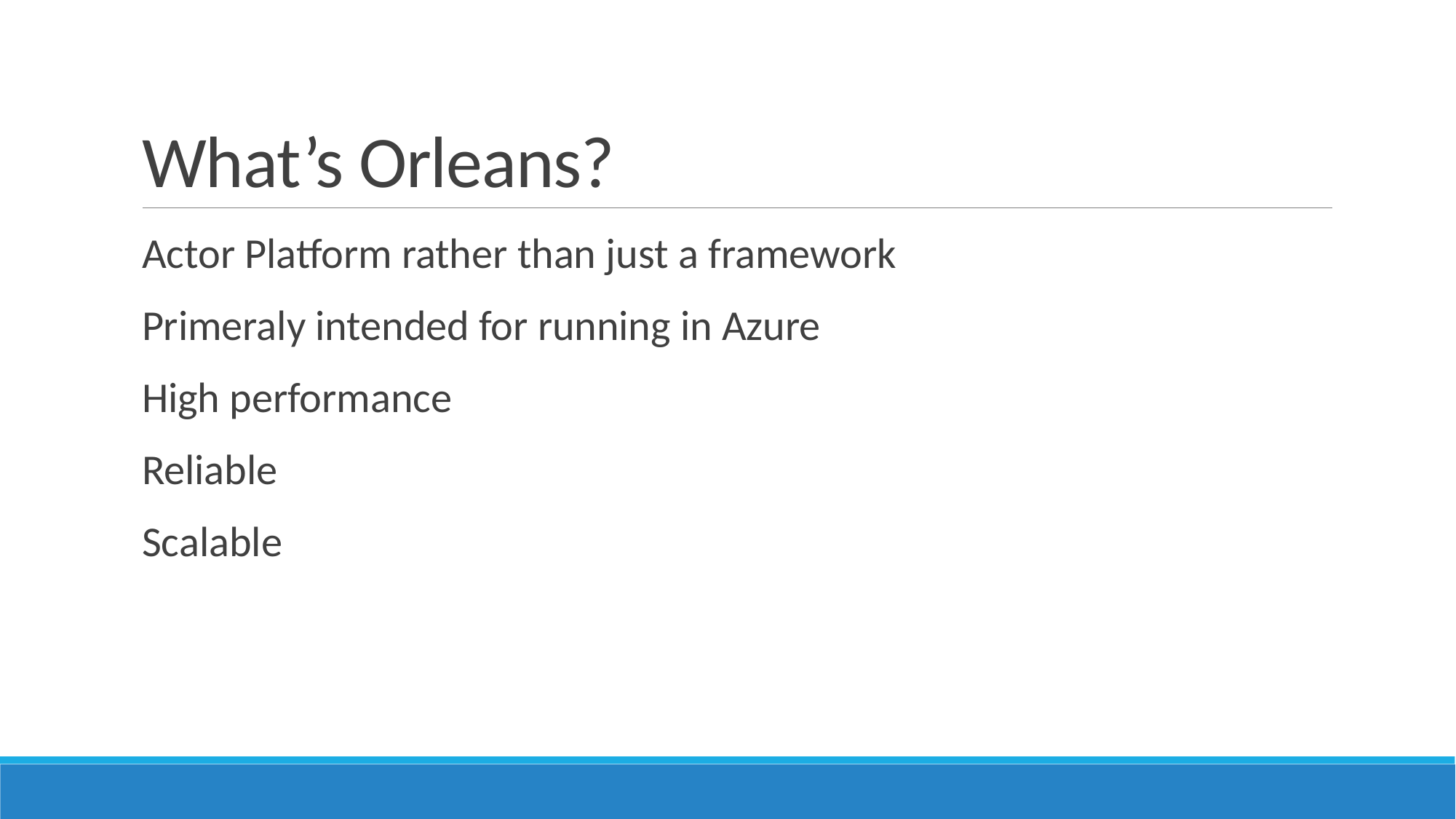

# What’s Orleans?
Actor Platform rather than just a framework
Primeraly intended for running in Azure
High performance
Reliable
Scalable